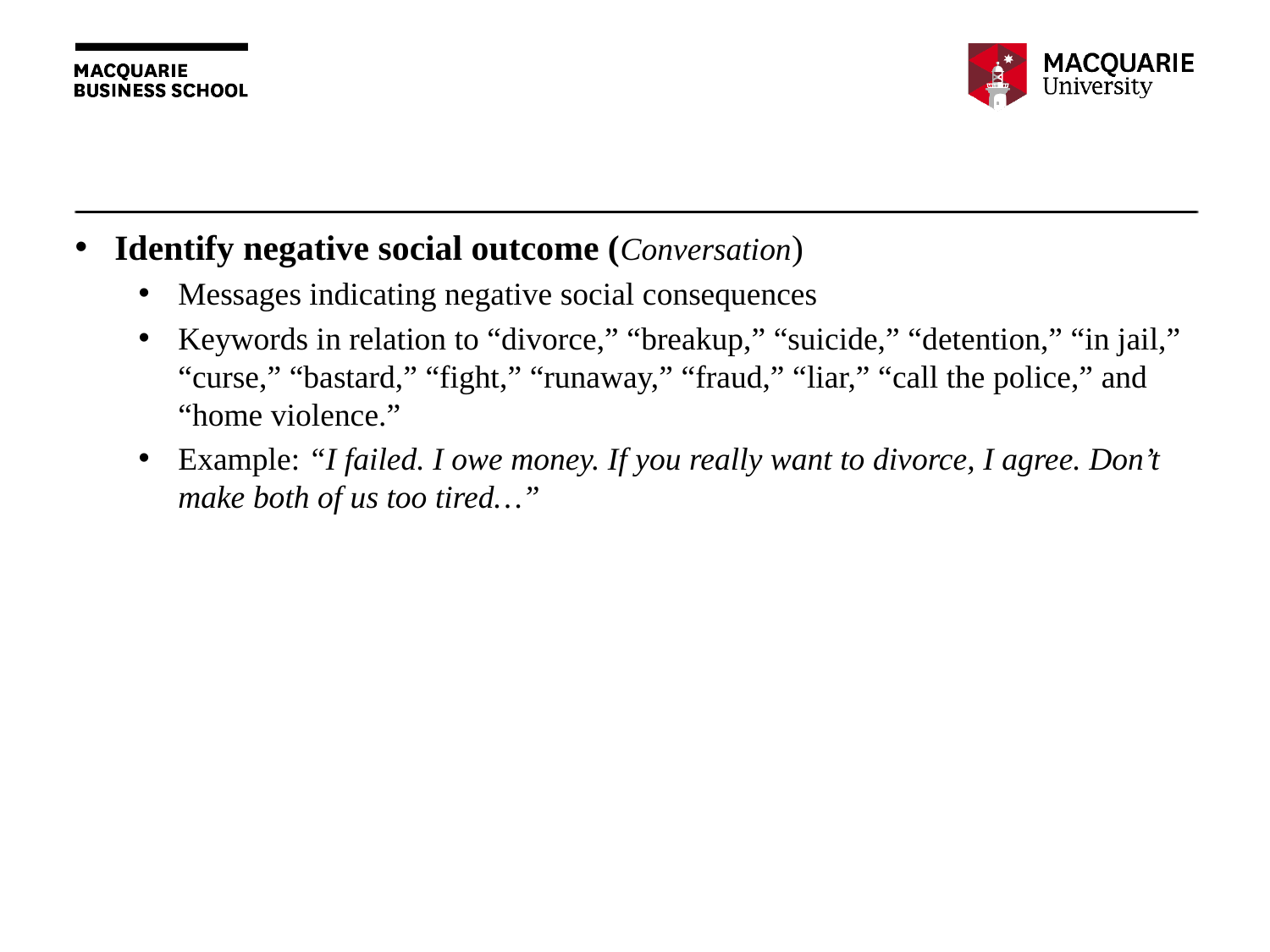

#
Identify negative social outcome (Conversation)
Messages indicating negative social consequences
Keywords in relation to “divorce,” “breakup,” “suicide,” “detention,” “in jail,” “curse,” “bastard,” “fight,” “runaway,” “fraud,” “liar,” “call the police,” and “home violence.”
Example: “I failed. I owe money. If you really want to divorce, I agree. Don’t make both of us too tired…”